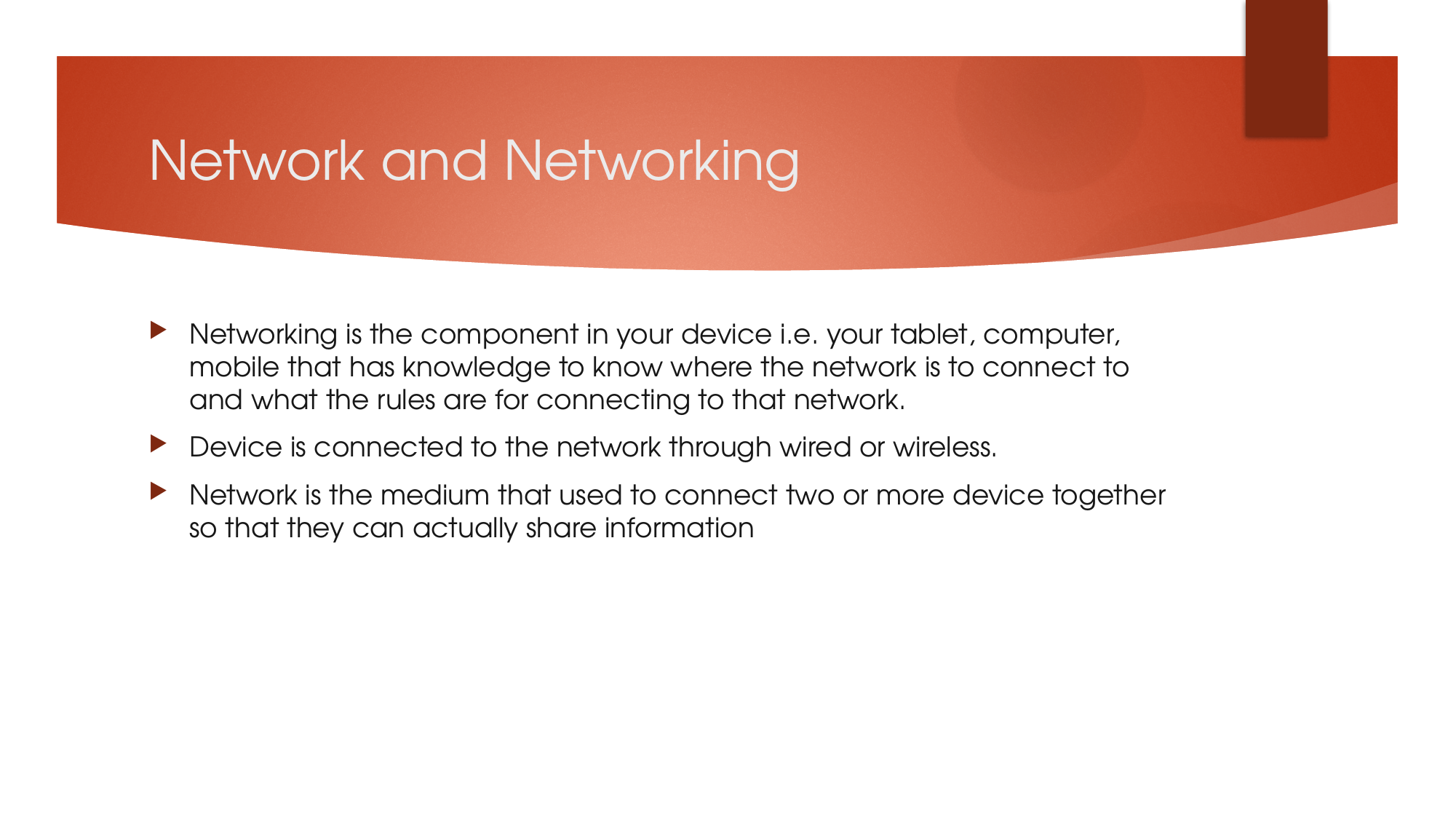

# Network and Networking
Networking is the component in your device i.e. your tablet, computer, mobile that has knowledge to know where the network is to connect to and what the rules are for connecting to that network.
Device is connected to the network through wired or wireless.
Network is the medium that used to connect two or more device together so that they can actually share information